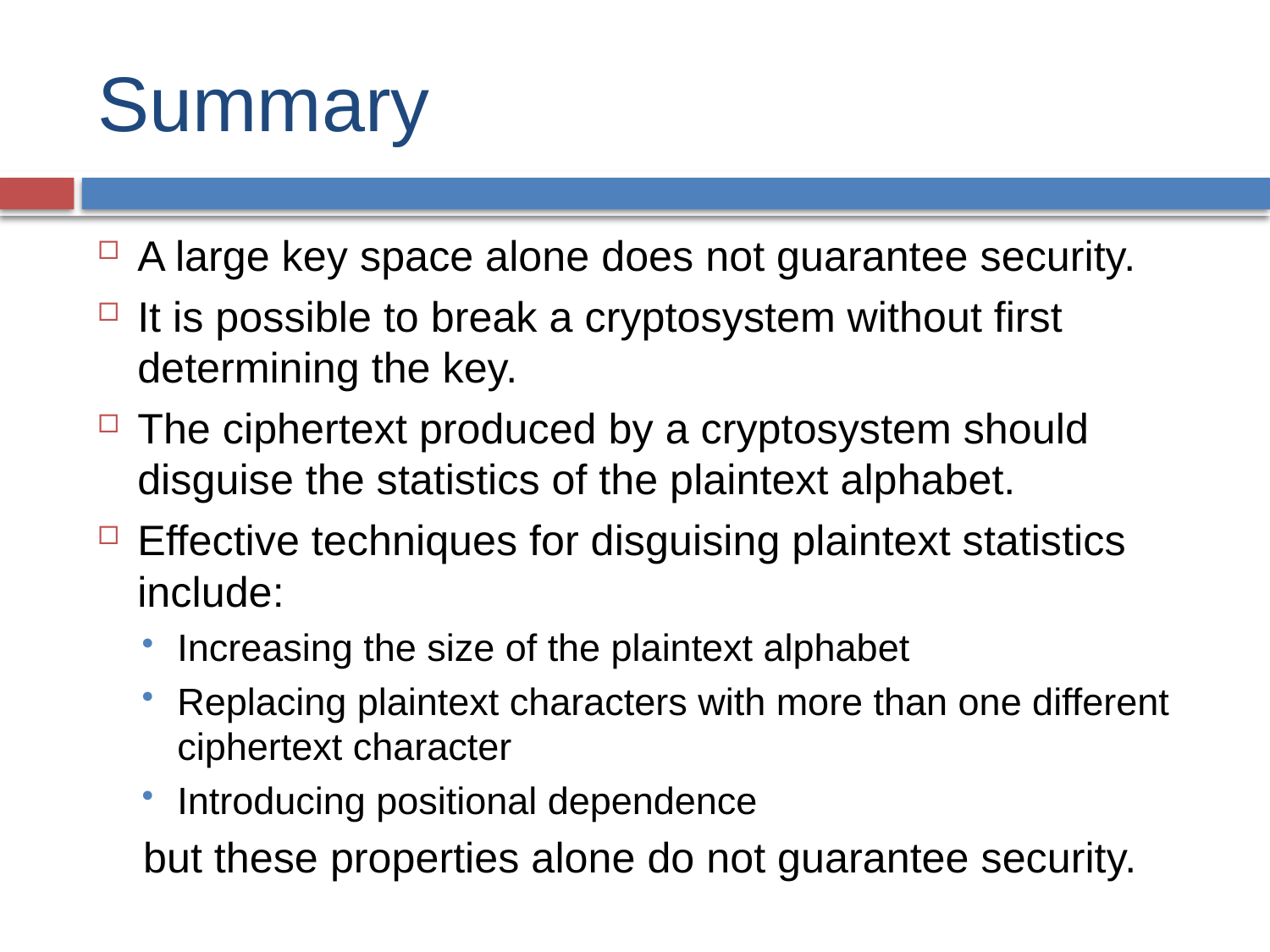

# Summary
A large key space alone does not guarantee security.
It is possible to break a cryptosystem without first determining the key.
The ciphertext produced by a cryptosystem should disguise the statistics of the plaintext alphabet.
Effective techniques for disguising plaintext statistics include:
Increasing the size of the plaintext alphabet
Replacing plaintext characters with more than one different ciphertext character
Introducing positional dependence
but these properties alone do not guarantee security.